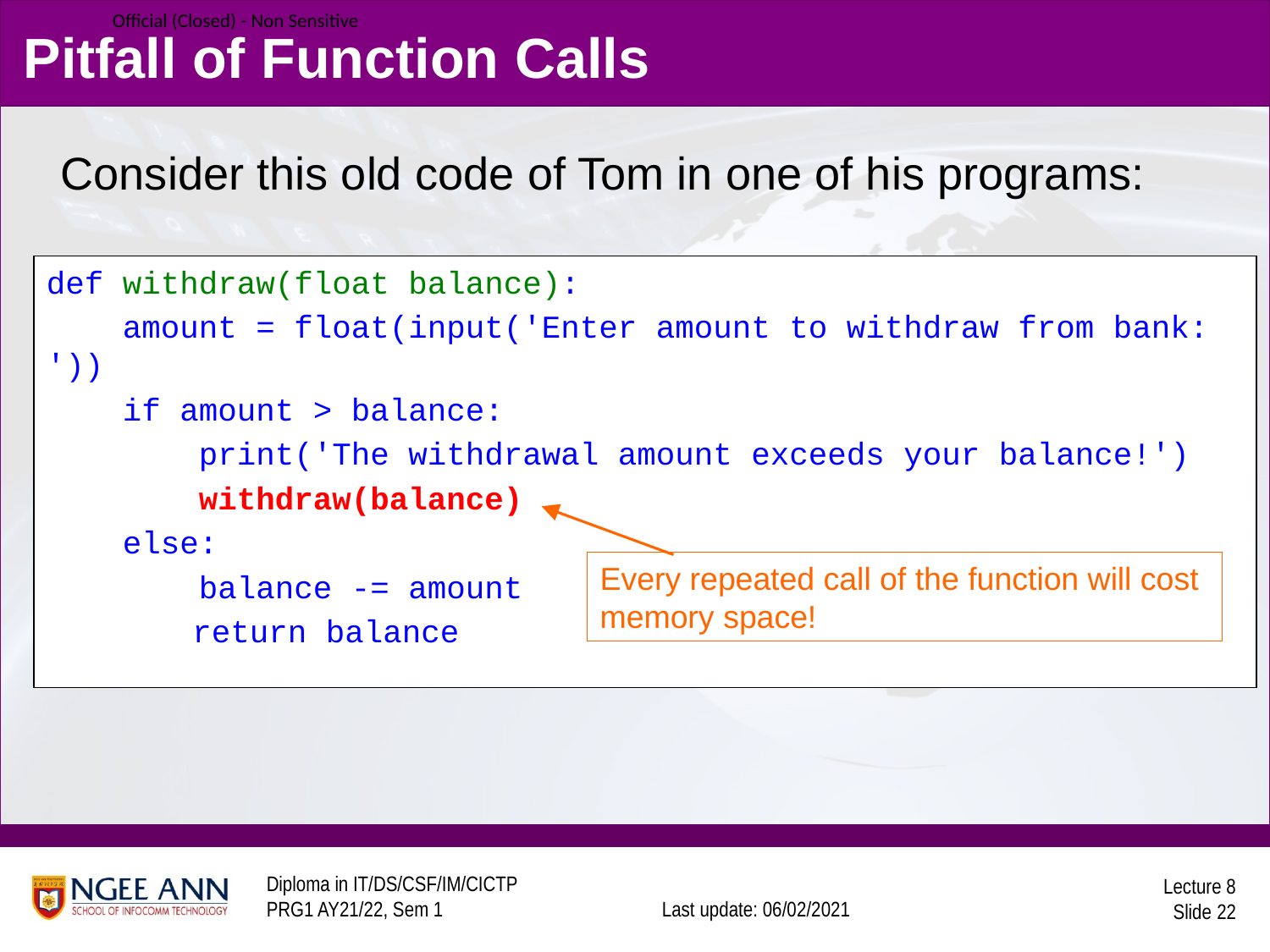

# Pitfall of Function Calls
Consider this old code of Tom in one of his programs:

def withdraw(float balance):
    amount = float(input('Enter amount to withdraw from bank: '))
    if amount > balance:
        print('The withdrawal amount exceeds your balance!')
        withdraw(balance)
    else:
        balance -= amount
	 return balance

Every repeated call of the function will cost memory space!